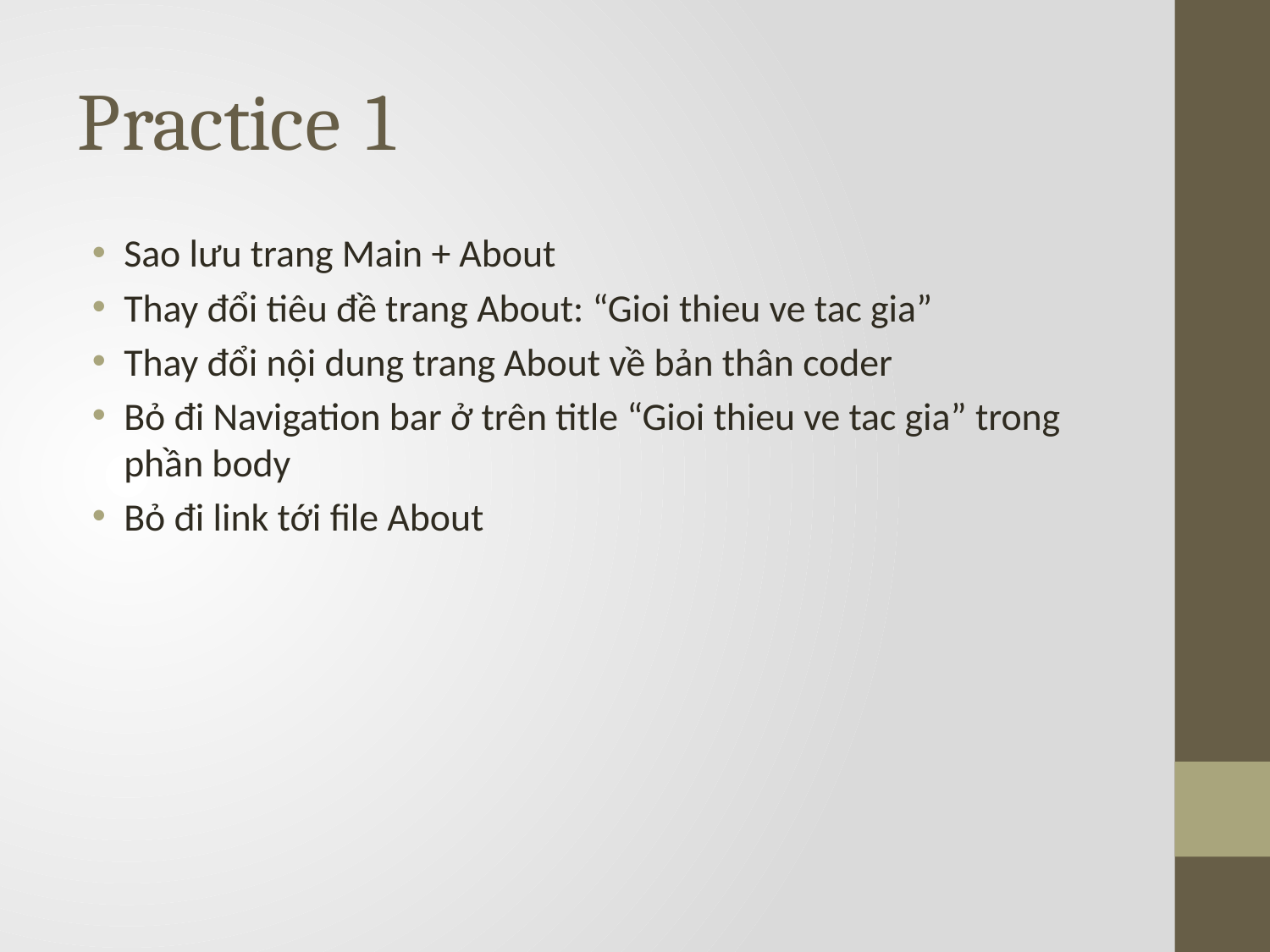

# Practice 1
Sao lưu trang Main + About
Thay đổi tiêu đề trang About: “Gioi thieu ve tac gia”
Thay đổi nội dung trang About về bản thân coder
Bỏ đi Navigation bar ở trên title “Gioi thieu ve tac gia” trong phần body
Bỏ đi link tới file About